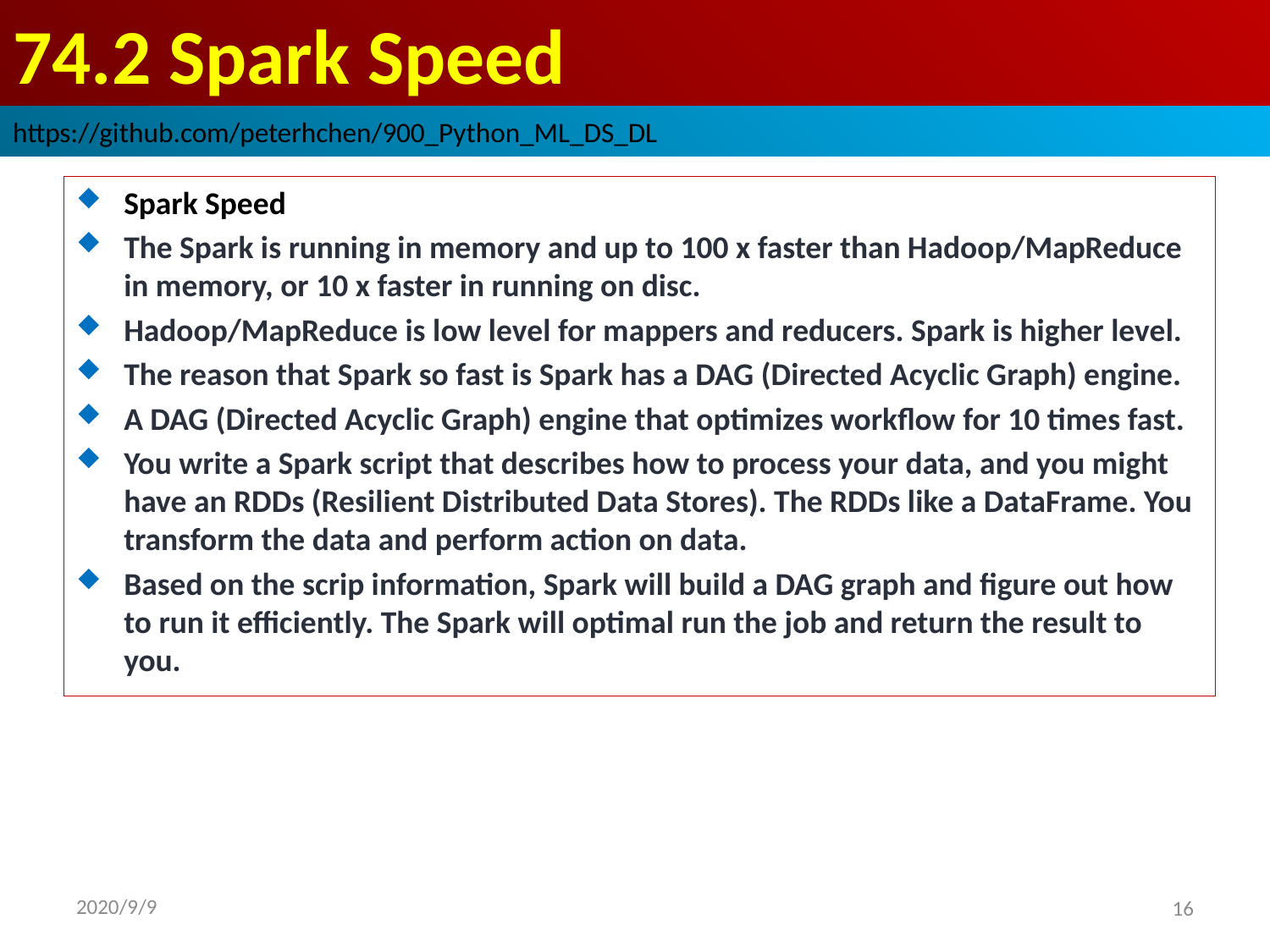

# 74.2 Spark Speed
https://github.com/peterhchen/900_Python_ML_DS_DL
Spark Speed
The Spark is running in memory and up to 100 x faster than Hadoop/MapReduce in memory, or 10 x faster in running on disc.
Hadoop/MapReduce is low level for mappers and reducers. Spark is higher level.
The reason that Spark so fast is Spark has a DAG (Directed Acyclic Graph) engine.
A DAG (Directed Acyclic Graph) engine that optimizes workflow for 10 times fast.
You write a Spark script that describes how to process your data, and you might have an RDDs (Resilient Distributed Data Stores). The RDDs like a DataFrame. You  transform the data and perform action on data.
Based on the scrip information, Spark will build a DAG graph and figure out how to run it efficiently. The Spark will optimal run the job and return the result to you.
2020/9/9
16